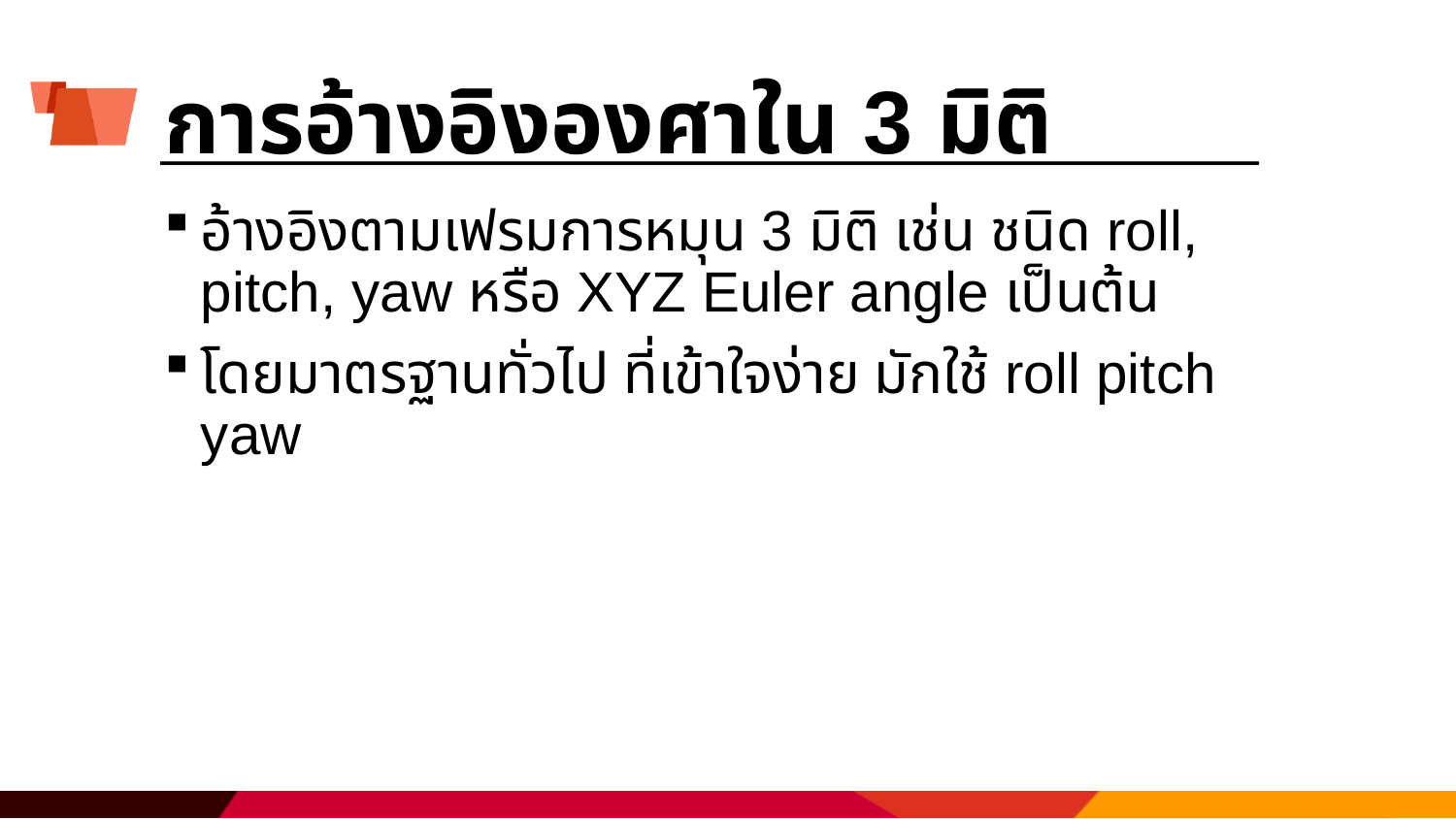

# การอ้างอิงองศาใน 3 มิติ
อ้างอิงตามเฟรมการหมุน 3 มิติ เช่น ชนิด roll, pitch, yaw หรือ XYZ Euler angle เป็นต้น
โดยมาตรฐานทั่วไป ที่เข้าใจง่าย มักใช้ roll pitch yaw